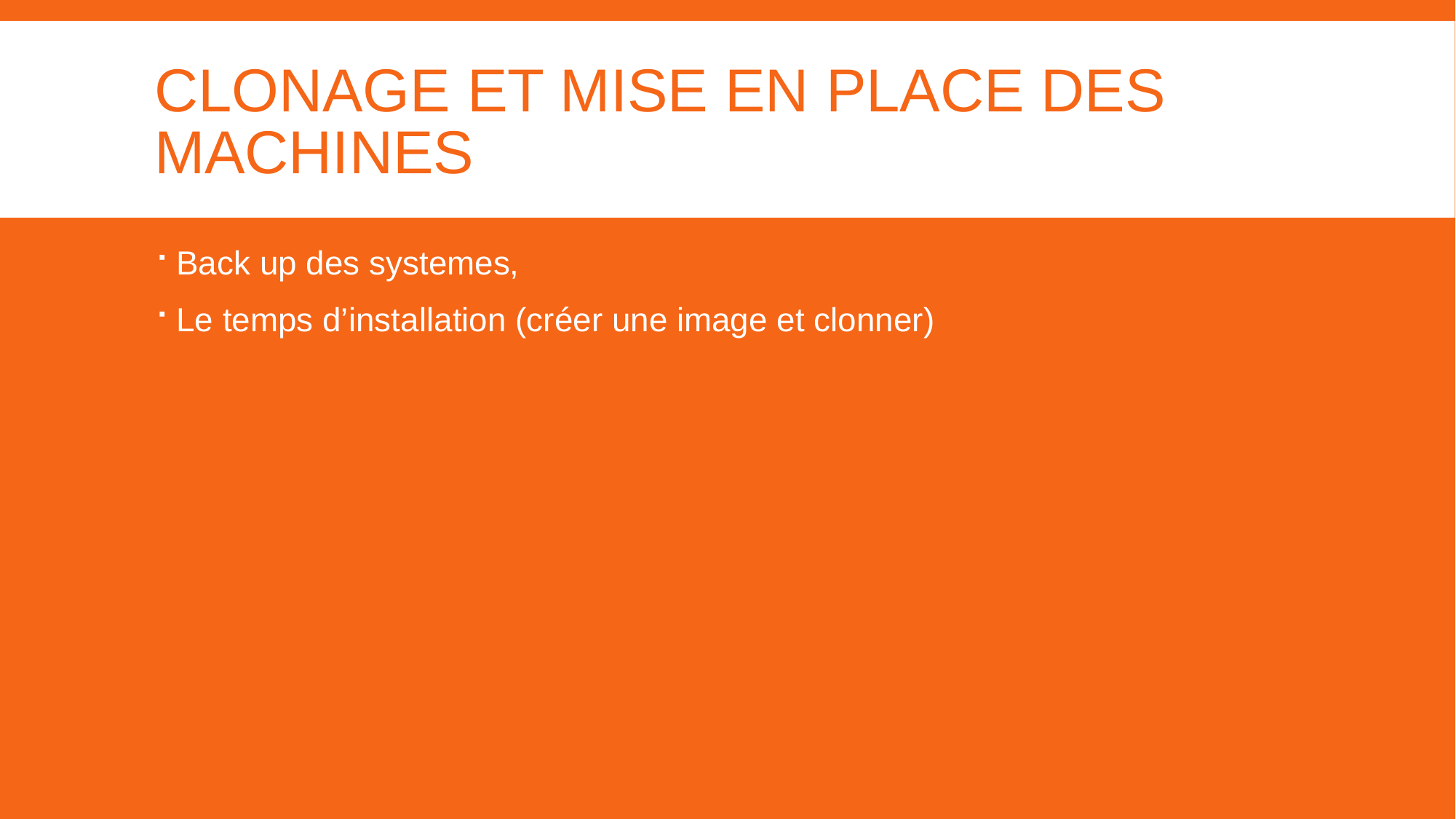

# Clonage et mise en place des machines
Back up des systemes,
Le temps d’installation (créer une image et clonner)